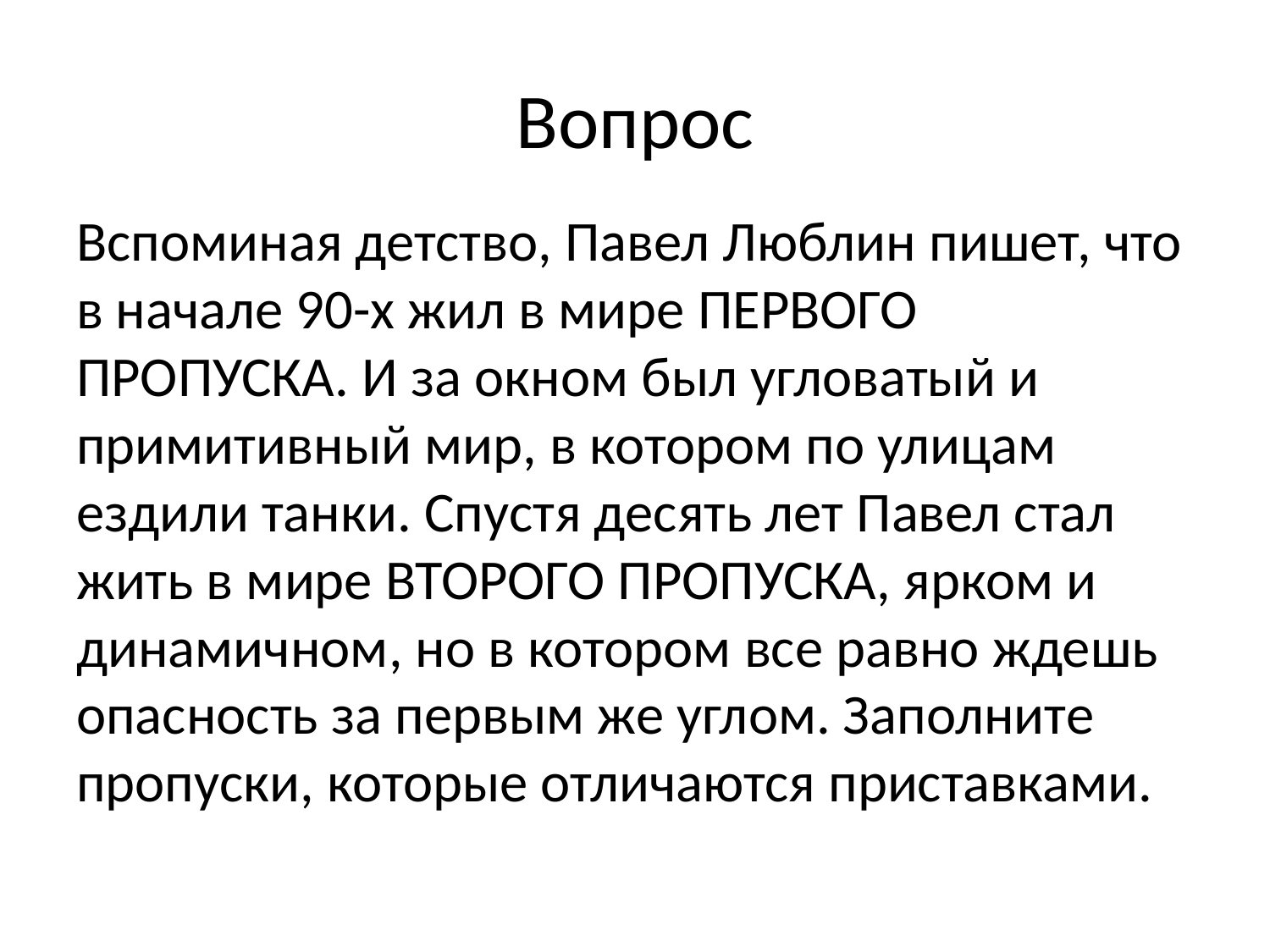

# Вопрос
Вспоминая детство, Павел Люблин пишет, что в начале 90-х жил в мире ПЕРВОГО ПРОПУСКА. И за окном был угловатый и примитивный мир, в котором по улицам ездили танки. Спустя десять лет Павел стал жить в мире ВТОРОГО ПРОПУСКА, ярком и динамичном, но в котором все равно ждешь опасность за первым же углом. Заполните пропуски, которые отличаются приставками.